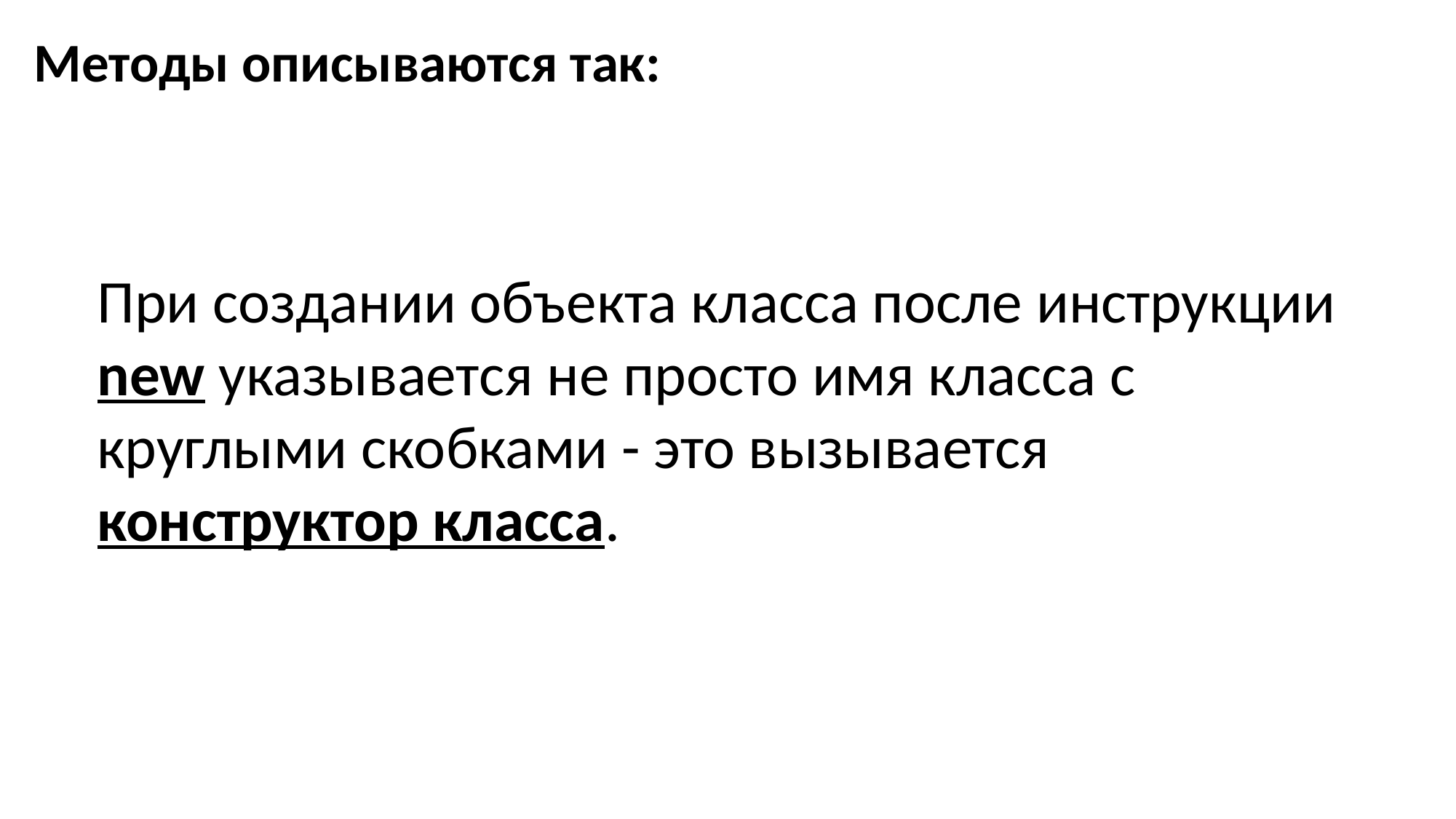

Методы описываются так:
При создании объекта класса после инструкции new указывается не просто имя класса с круглыми скобками - это вызывается конструктор класса.